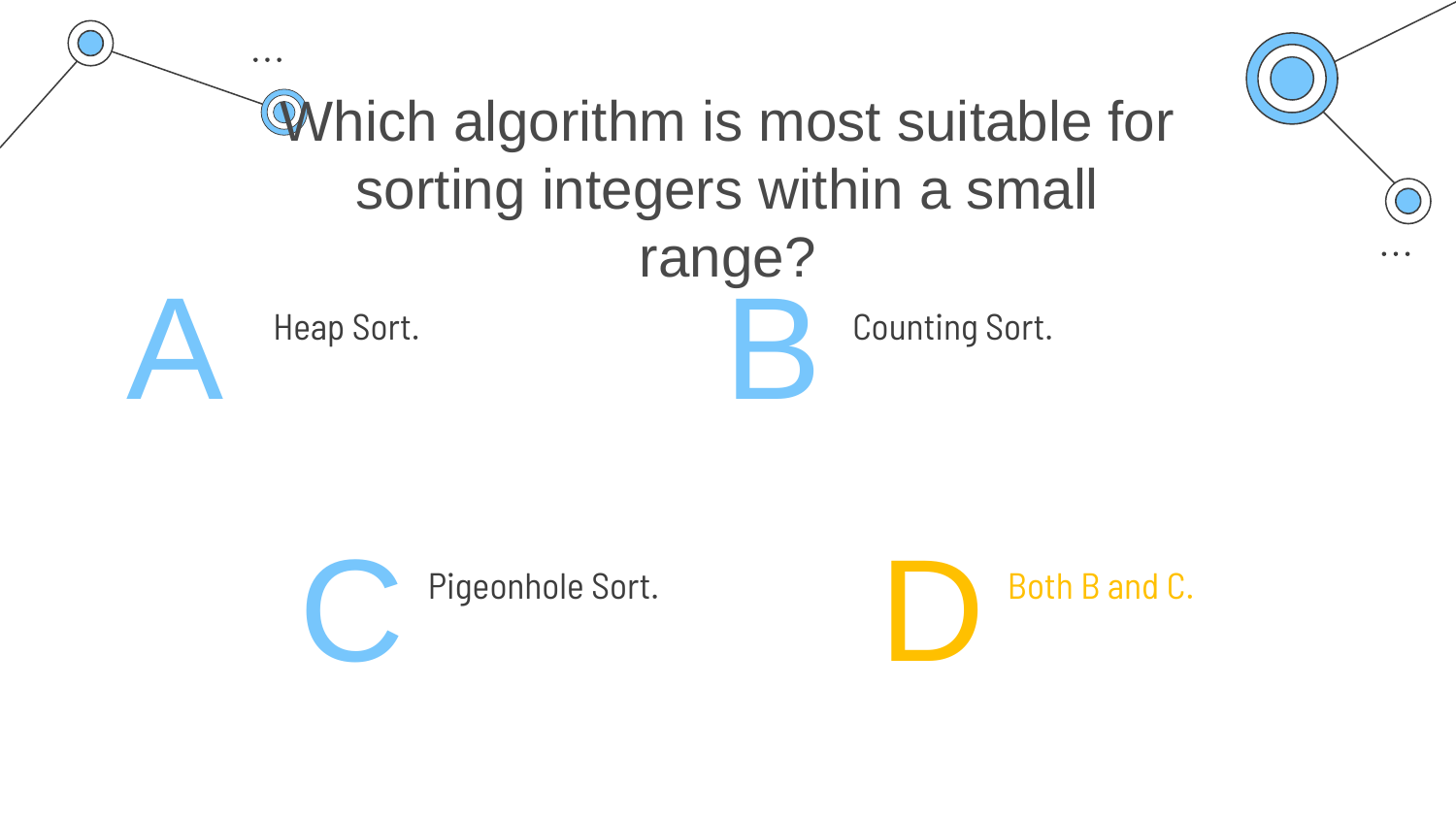

# Which algorithm is most suitable for sorting integers within a small range?
A
B
Heap Sort.
Counting Sort.
C
D
Pigeonhole Sort.
Both B and C.